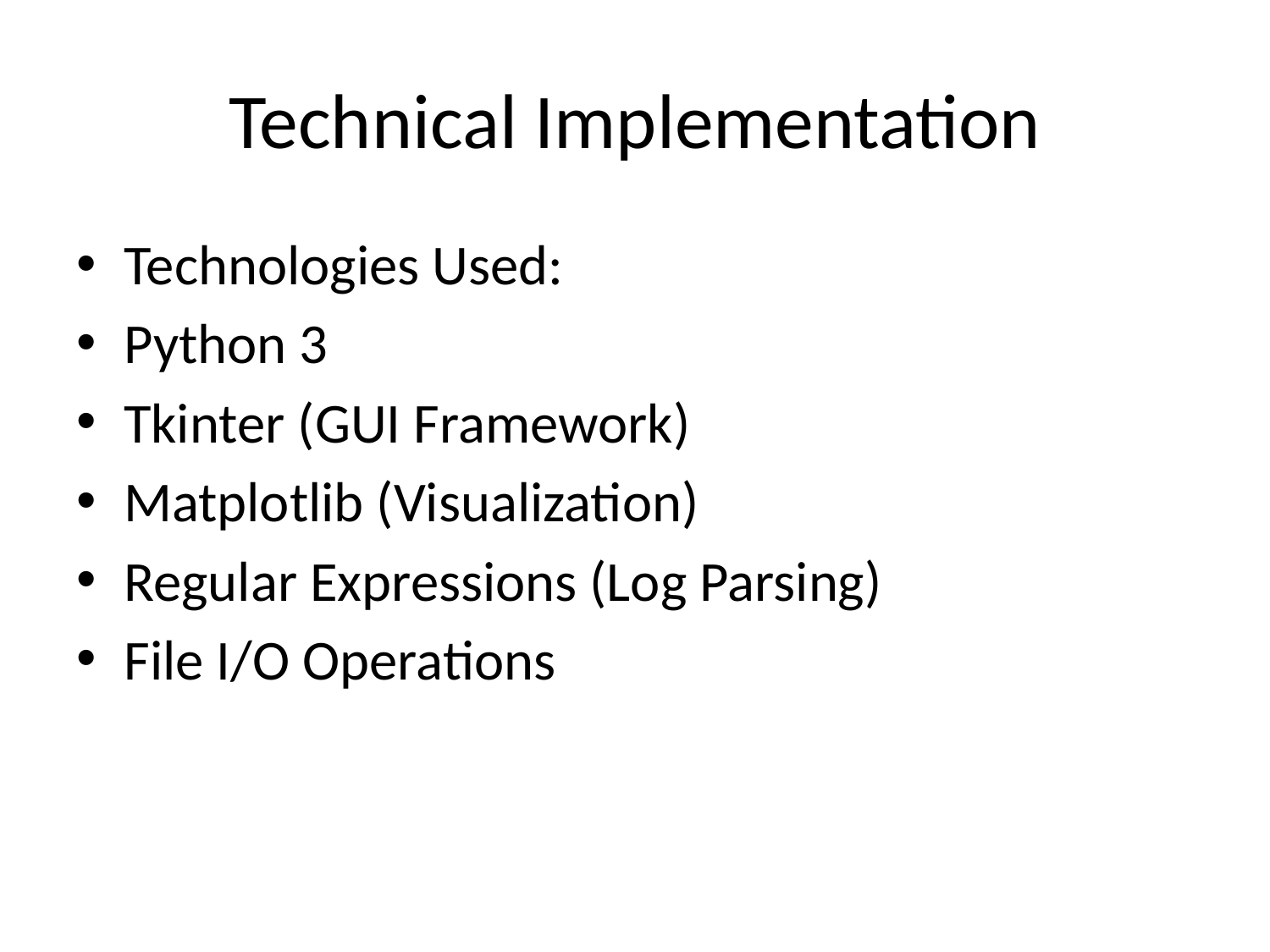

# Technical Implementation
Technologies Used:
Python 3
Tkinter (GUI Framework)
Matplotlib (Visualization)
Regular Expressions (Log Parsing)
File I/O Operations